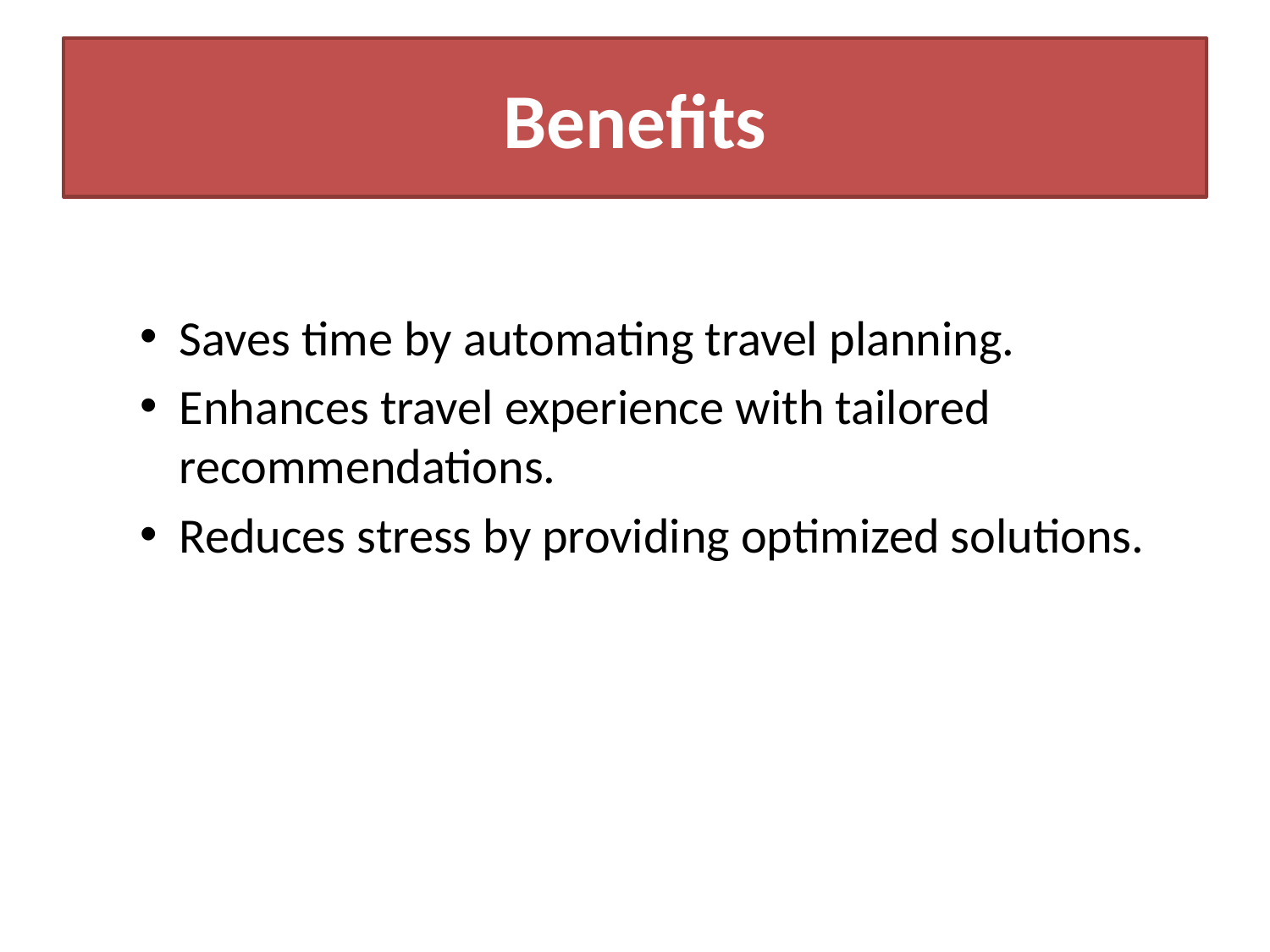

# Benefits

Saves time by automating travel planning.
Enhances travel experience with tailored recommendations.
Reduces stress by providing optimized solutions.